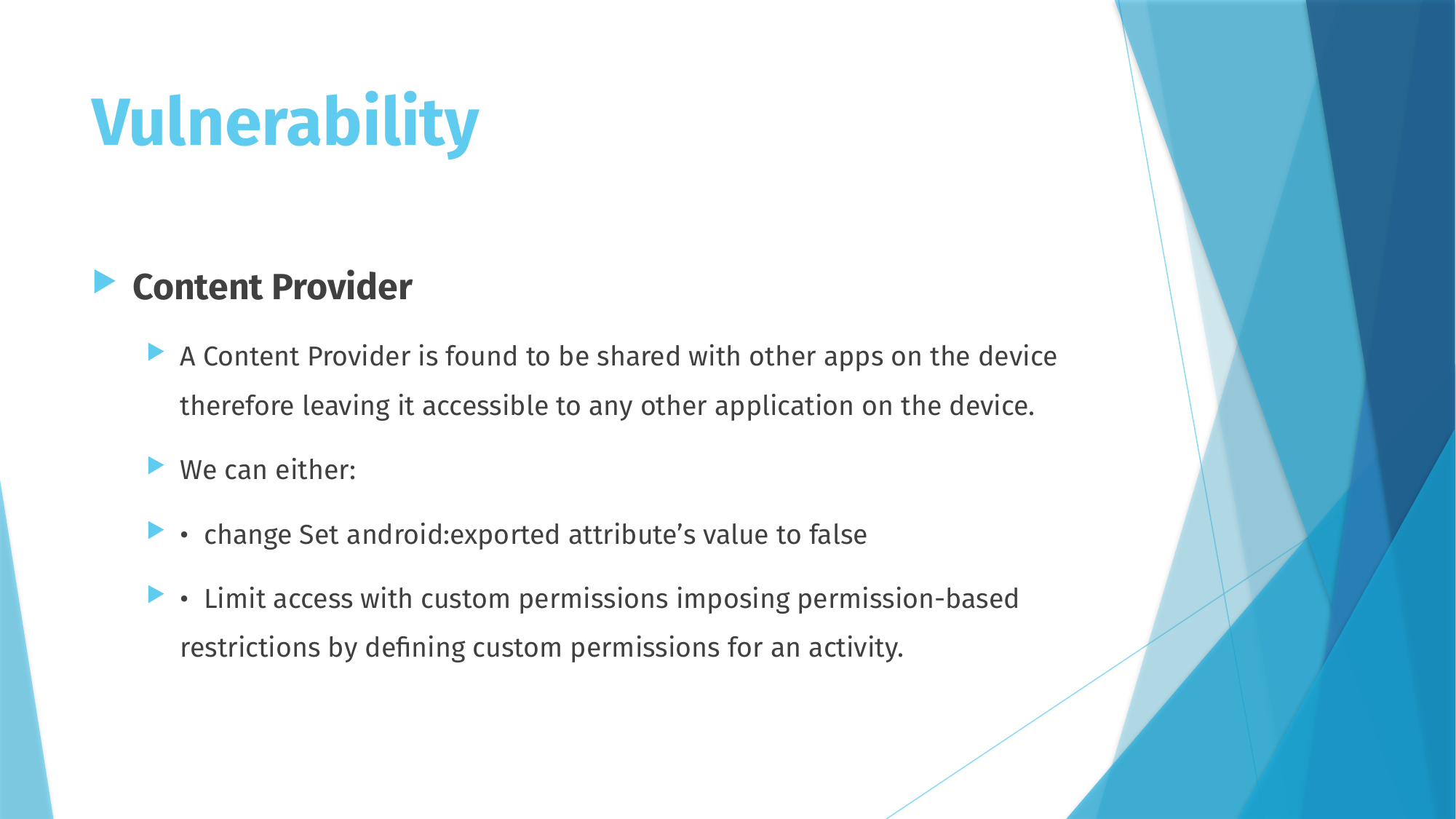

# Vulnerability
Content Provider
A Content Provider is found to be shared with other apps on the device therefore leaving it accessible to any other application on the device.
We can either:
•  change Set android:exported attribute’s value to false
•  Limit access with custom permissions imposing permission-based restrictions by defining custom permissions for an activity.